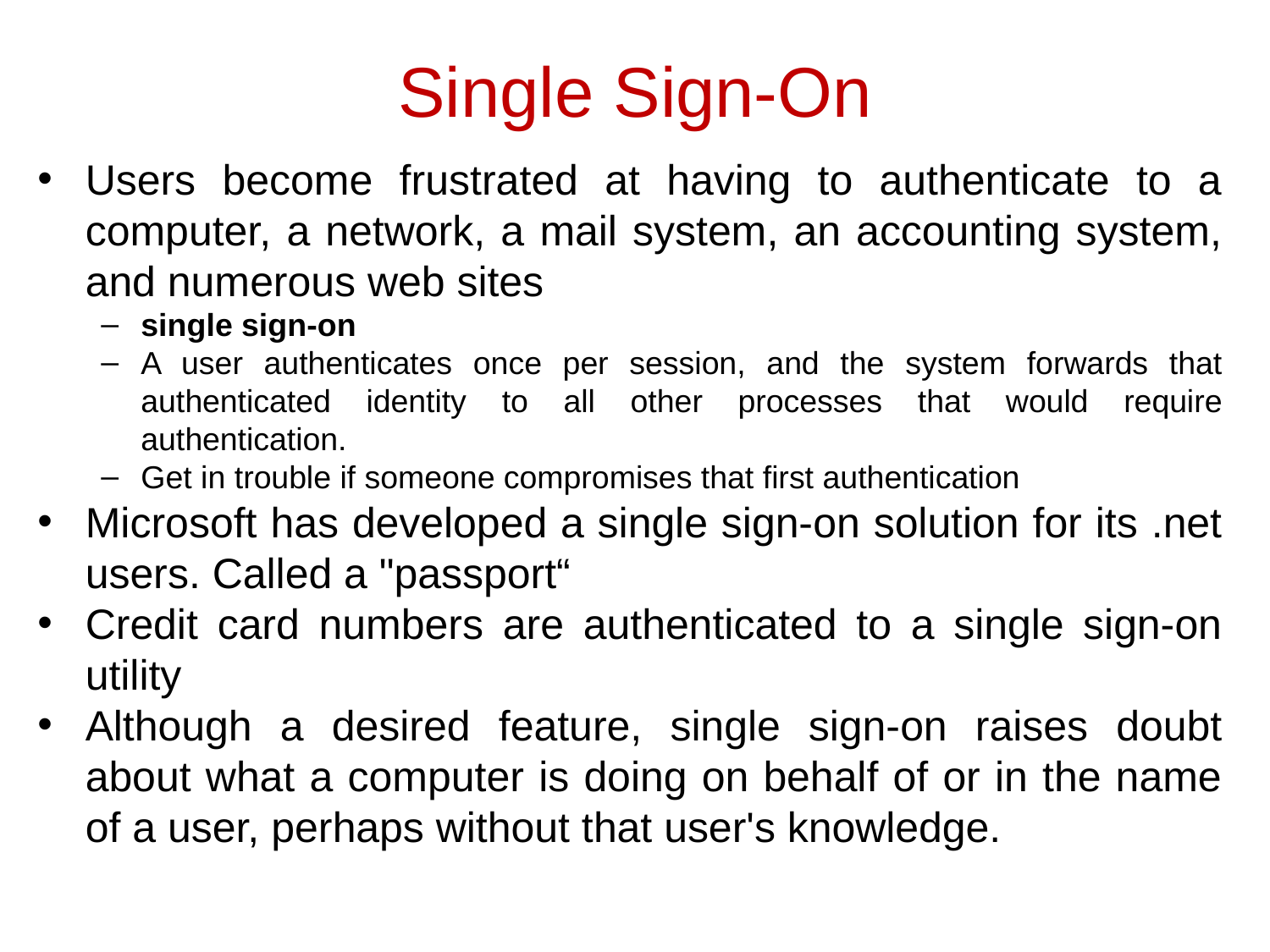

# Single Sign-On
Users become frustrated at having to authenticate to a computer, a network, a mail system, an accounting system, and numerous web sites
single sign-on
A user authenticates once per session, and the system forwards that authenticated identity to all other processes that would require authentication.
Get in trouble if someone compromises that first authentication
Microsoft has developed a single sign-on solution for its .net users. Called a "passport“
Credit card numbers are authenticated to a single sign-on utility
Although a desired feature, single sign-on raises doubt about what a computer is doing on behalf of or in the name of a user, perhaps without that user's knowledge.